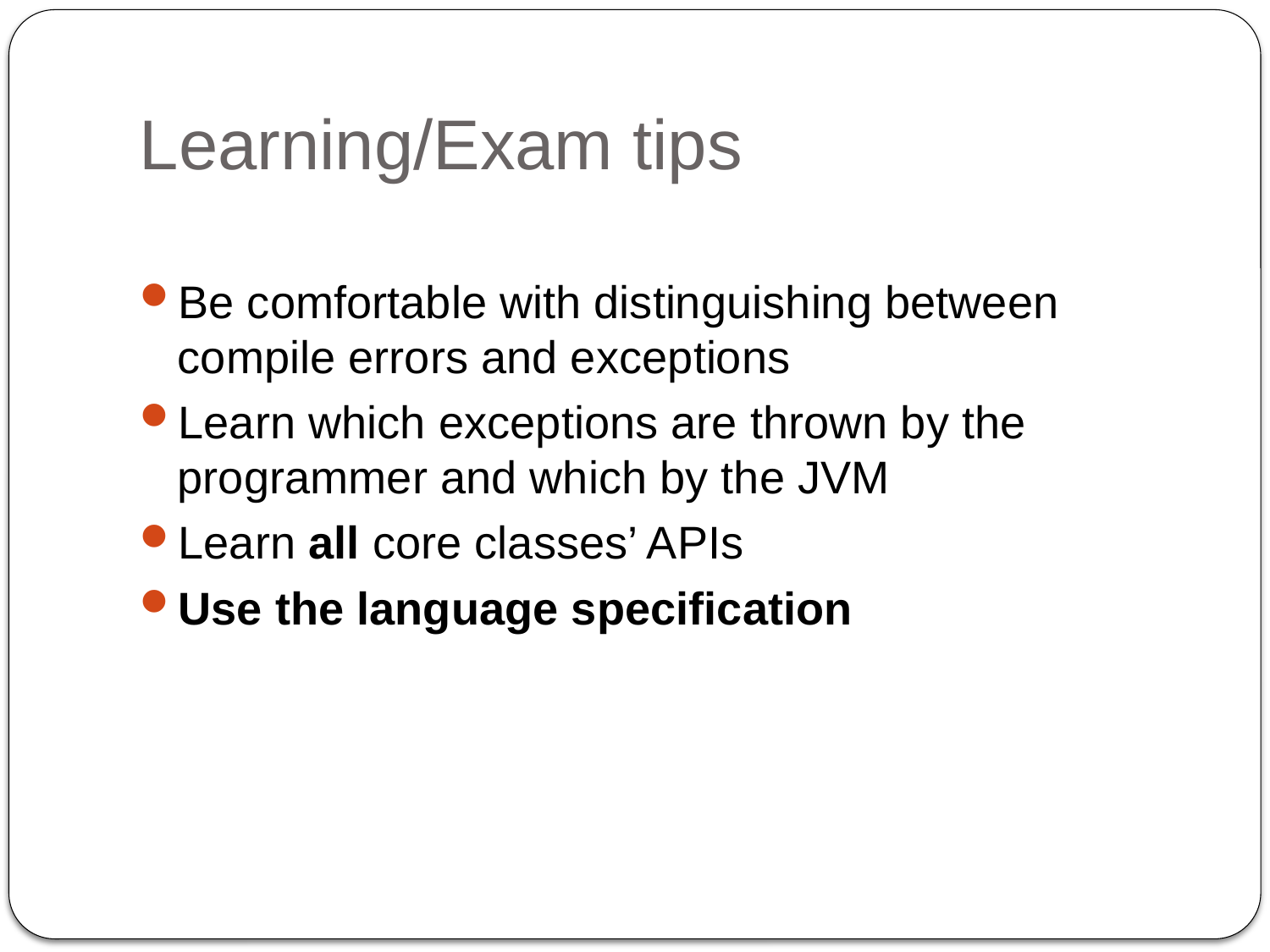

# Learning/Exam tips

Be comfortable with distinguishing between compile errors and exceptions
Learn which exceptions are thrown by the programmer and which by the JVM
Learn all core classes’ APIs
Use the language specification